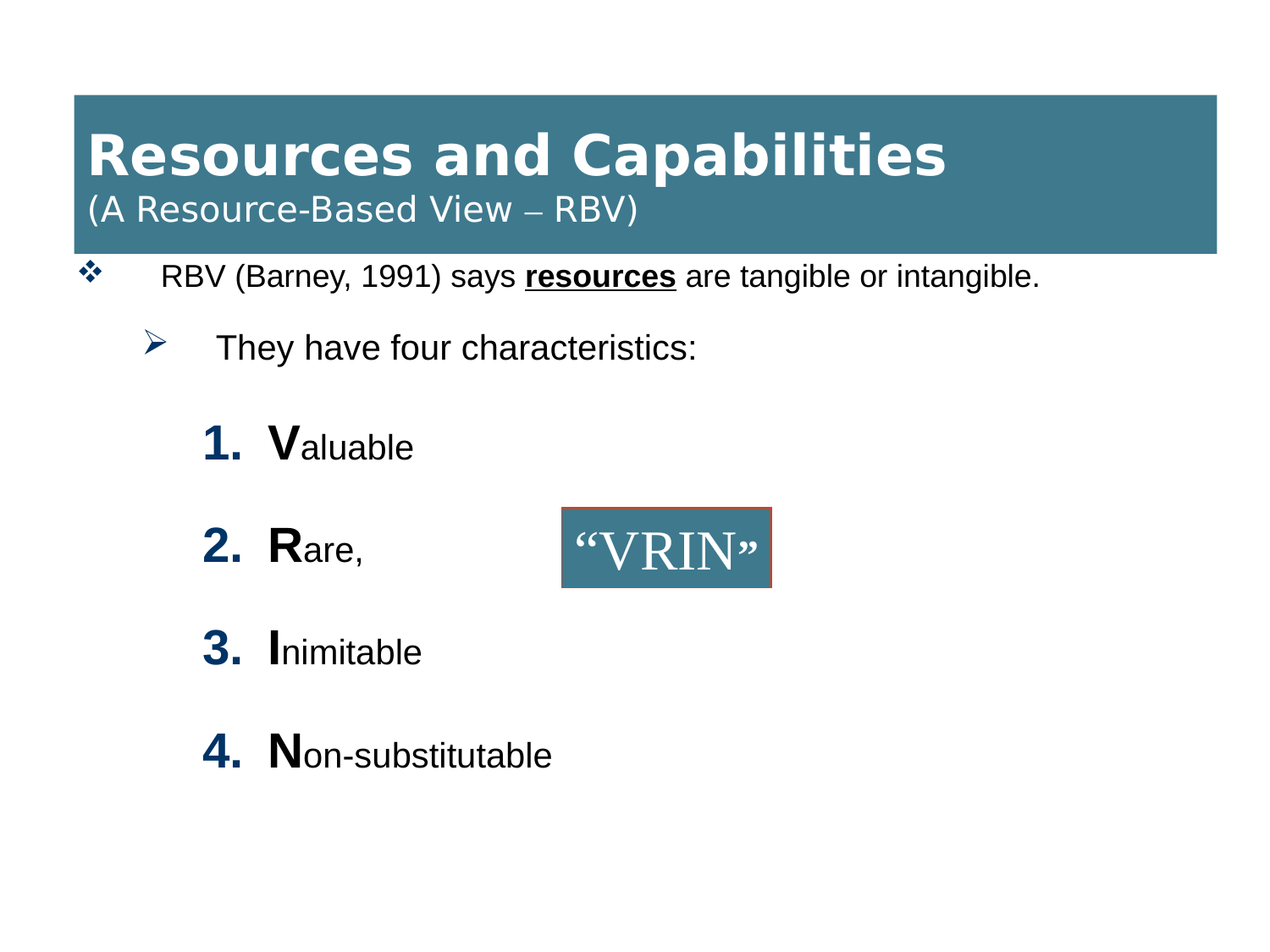

# Resources and Capabilities (A Resource-Based View – RBV)
RBV (Barney, 1991) says resources are tangible or intangible.
They have four characteristics:
Valuable
Rare,
Inimitable
Non-substitutable

“VRIN”